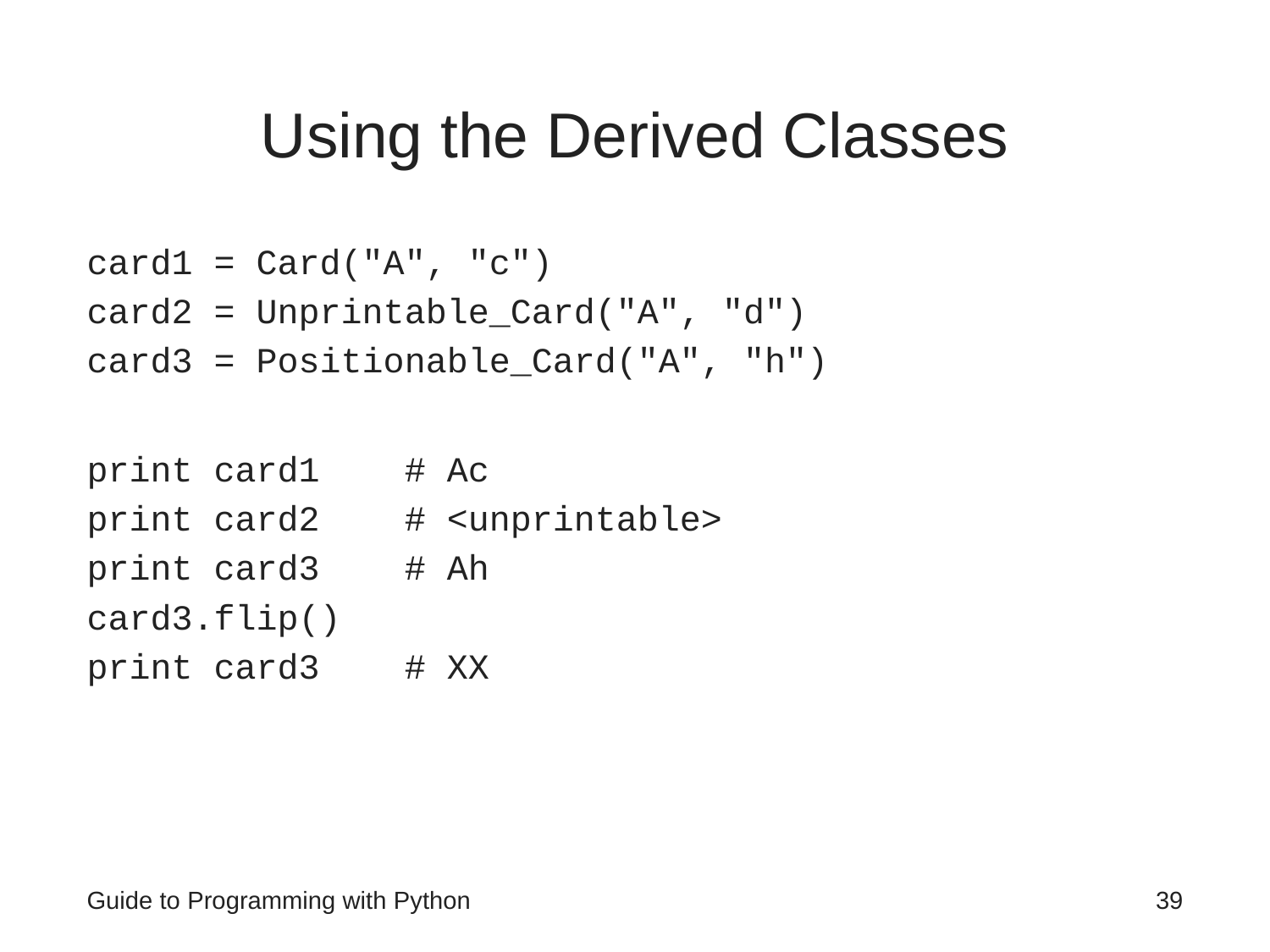

# Using the Derived Classes
card1 = Card("A", "c")
card2 = Unprintable_Card("A", "d")
card3 = Positionable_Card("A", "h")

print card1    # Ac
print card2    # <unprintable>
print card3    # Ah
card3.flip()
print card3    # XX
Guide to Programming with Python
39